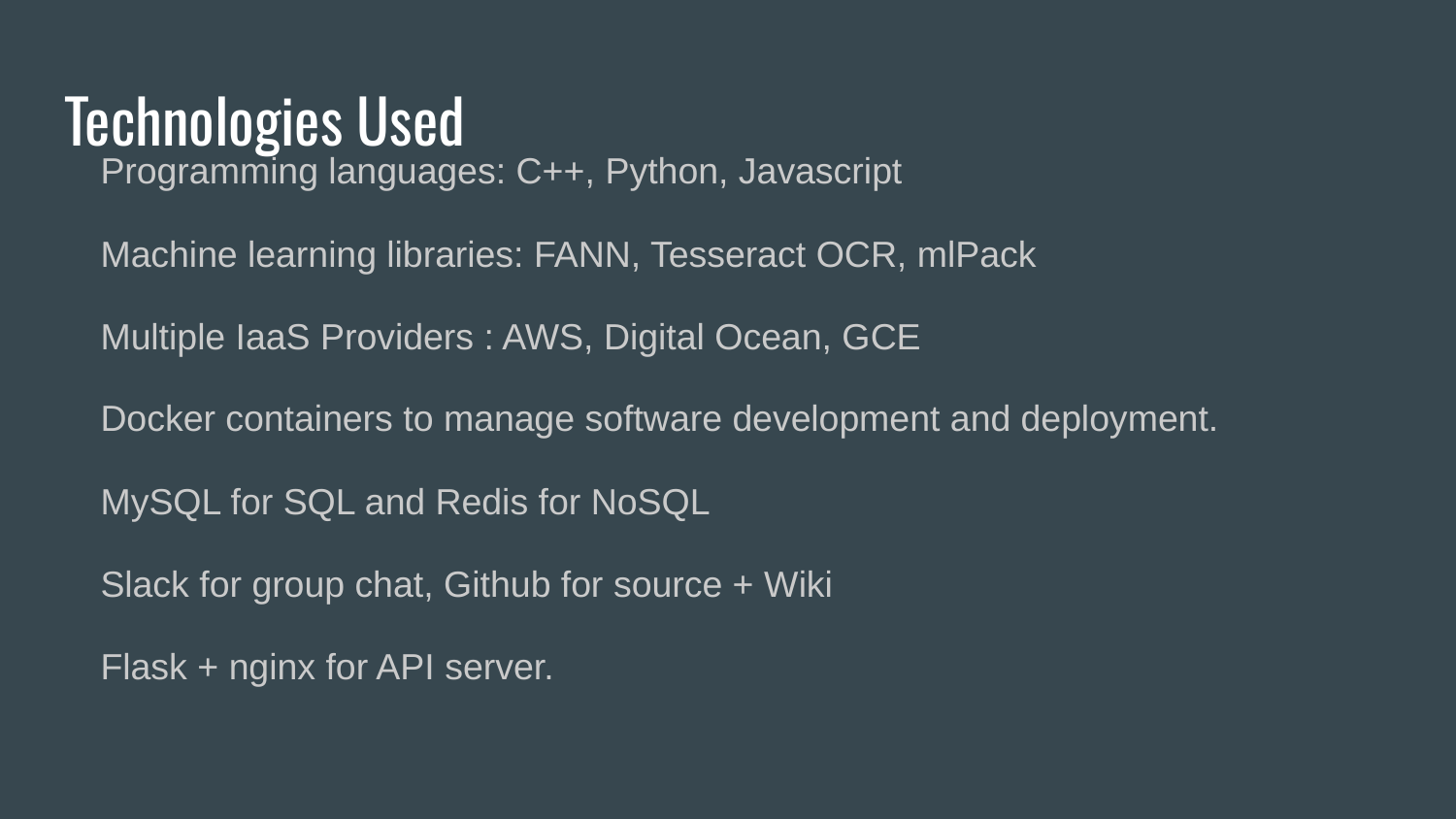

# Technologies Used
Programming languages: C++, Python, Javascript
Machine learning libraries: FANN, Tesseract OCR, mlPack
Multiple IaaS Providers : AWS, Digital Ocean, GCE
Docker containers to manage software development and deployment.
MySQL for SQL and Redis for NoSQL
Slack for group chat, Github for source + Wiki
Flask + nginx for API server.